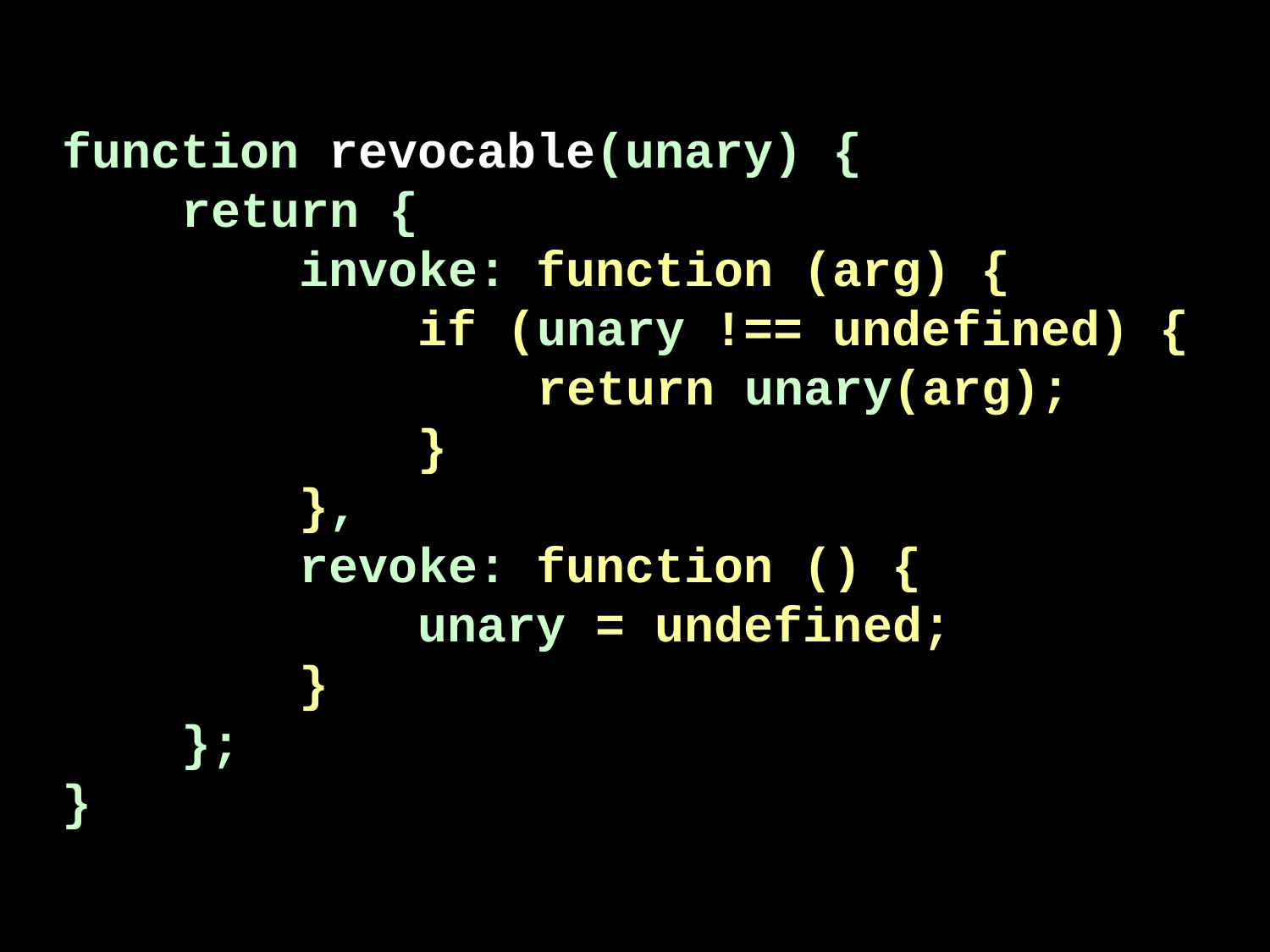

function revocable(unary) {
    return {
        invoke: function (arg) {
            if (unary !== undefined) {
                return unary(arg);
            }
        },
        revoke: function () {
            unary = undefined;
        }
    };
}